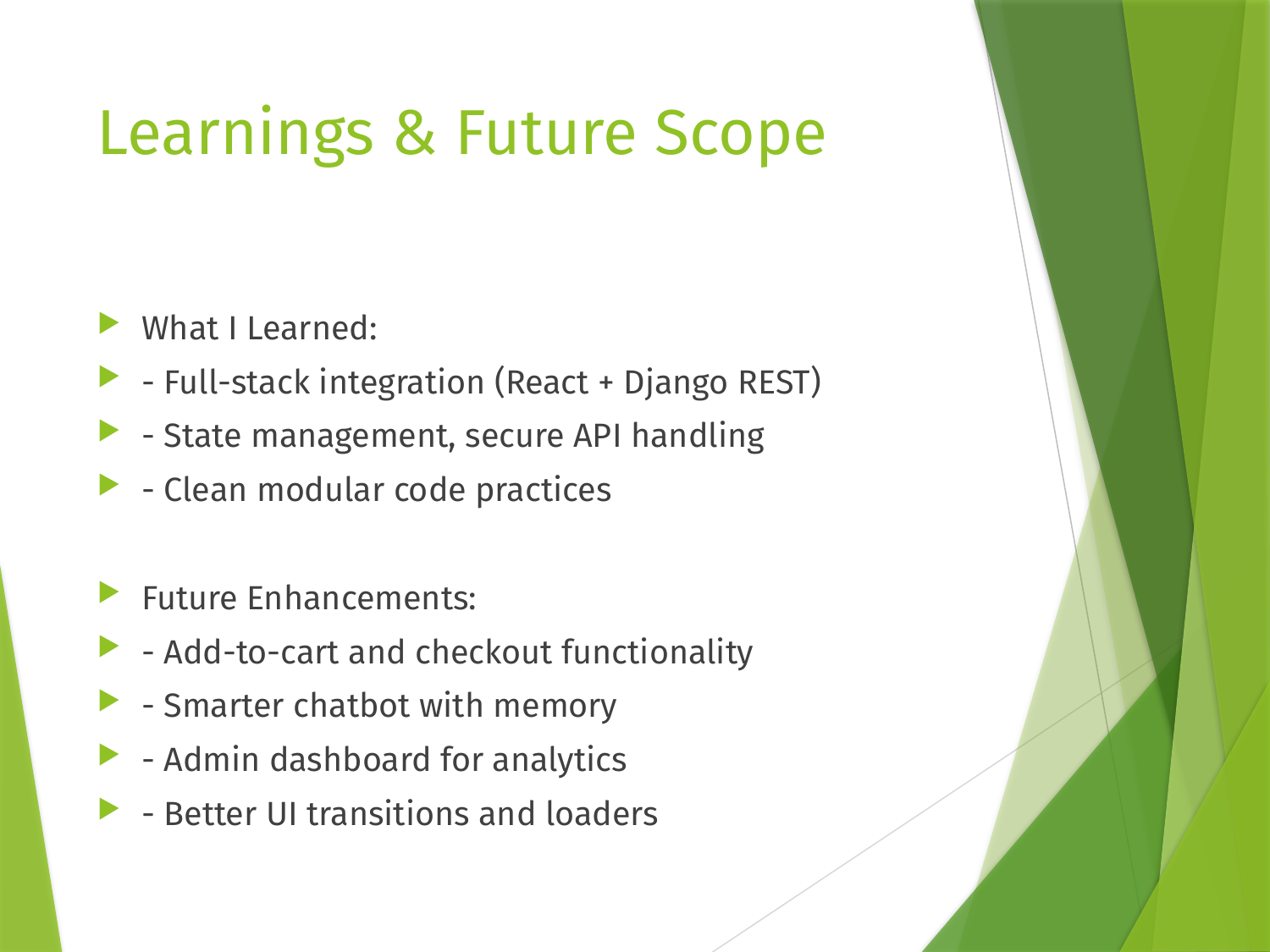

# Learnings & Future Scope
What I Learned:
- Full-stack integration (React + Django REST)
- State management, secure API handling
- Clean modular code practices

Future Enhancements:
- Add-to-cart and checkout functionality
- Smarter chatbot with memory
- Admin dashboard for analytics
- Better UI transitions and loaders